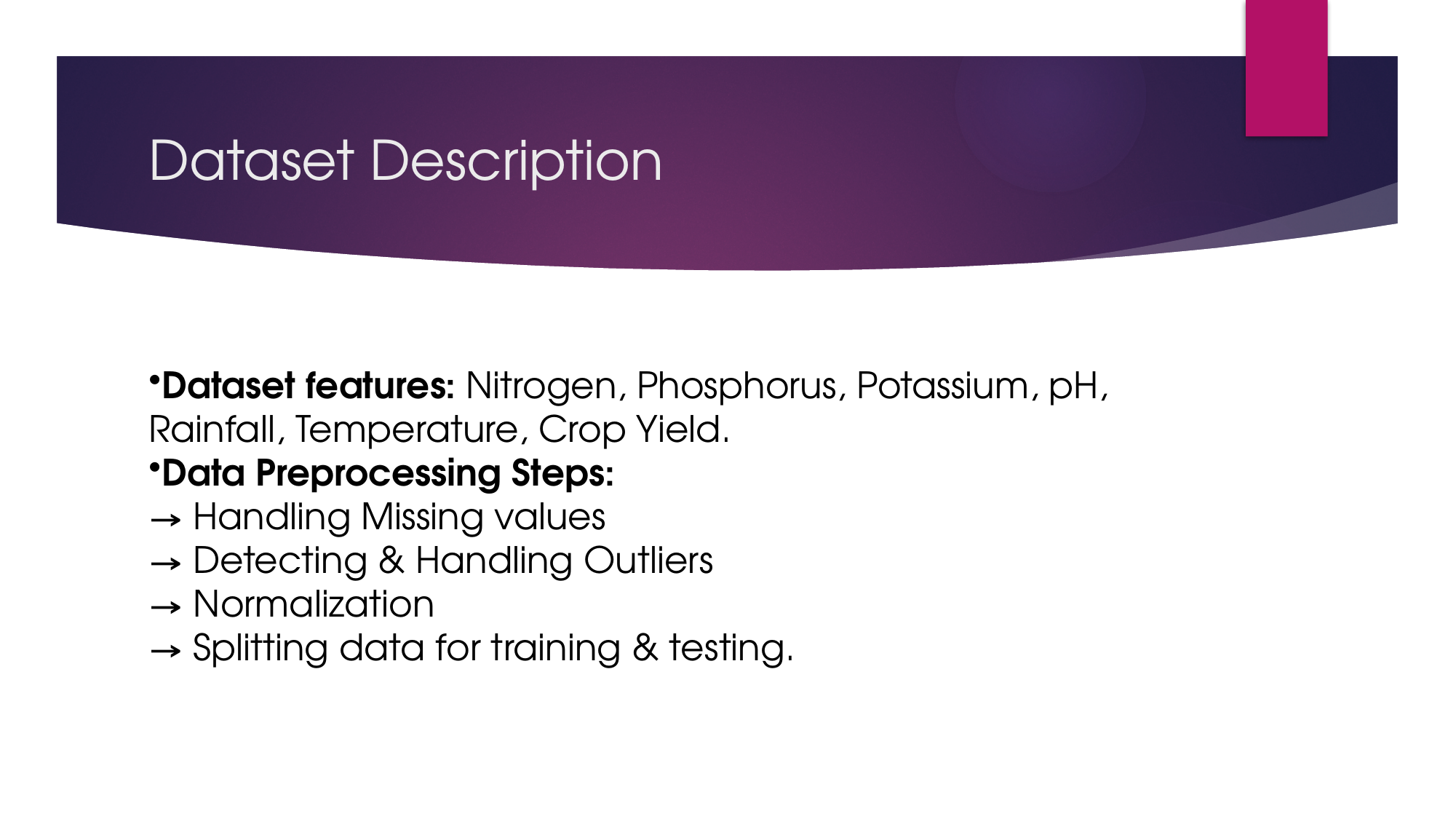

# Dataset Description
Dataset features: Nitrogen, Phosphorus, Potassium, pH, Rainfall, Temperature, Crop Yield.
Data Preprocessing Steps:
→ Handling Missing values
→ Detecting & Handling Outliers
→ Normalization
→ Splitting data for training & testing.